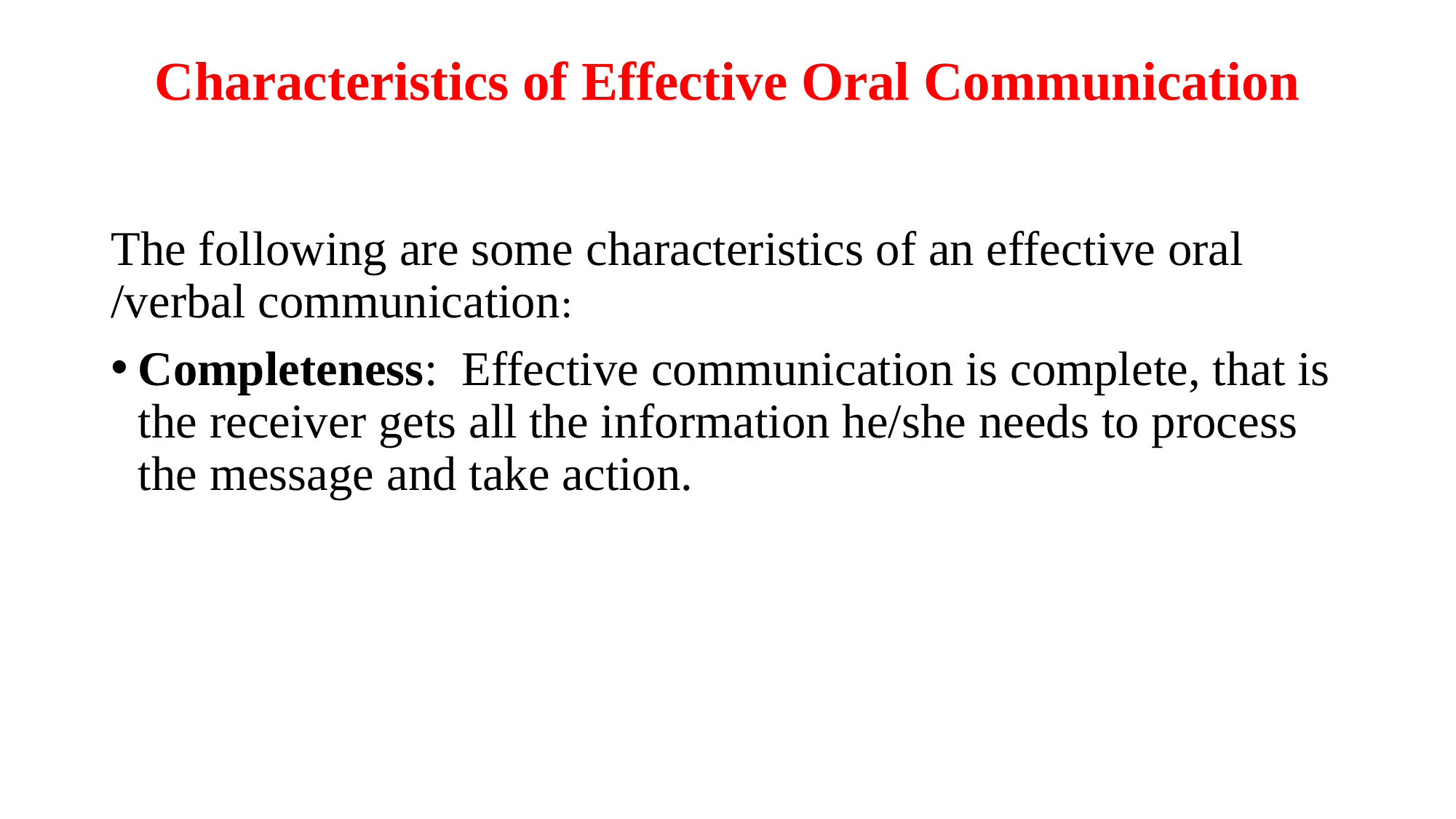

# Characteristics of Effective Oral Communication
The following are some characteristics of an effective oral /verbal communication:
Completeness:  Effective communication is complete, that is the receiver gets all the information he/she needs to process the message and take action.